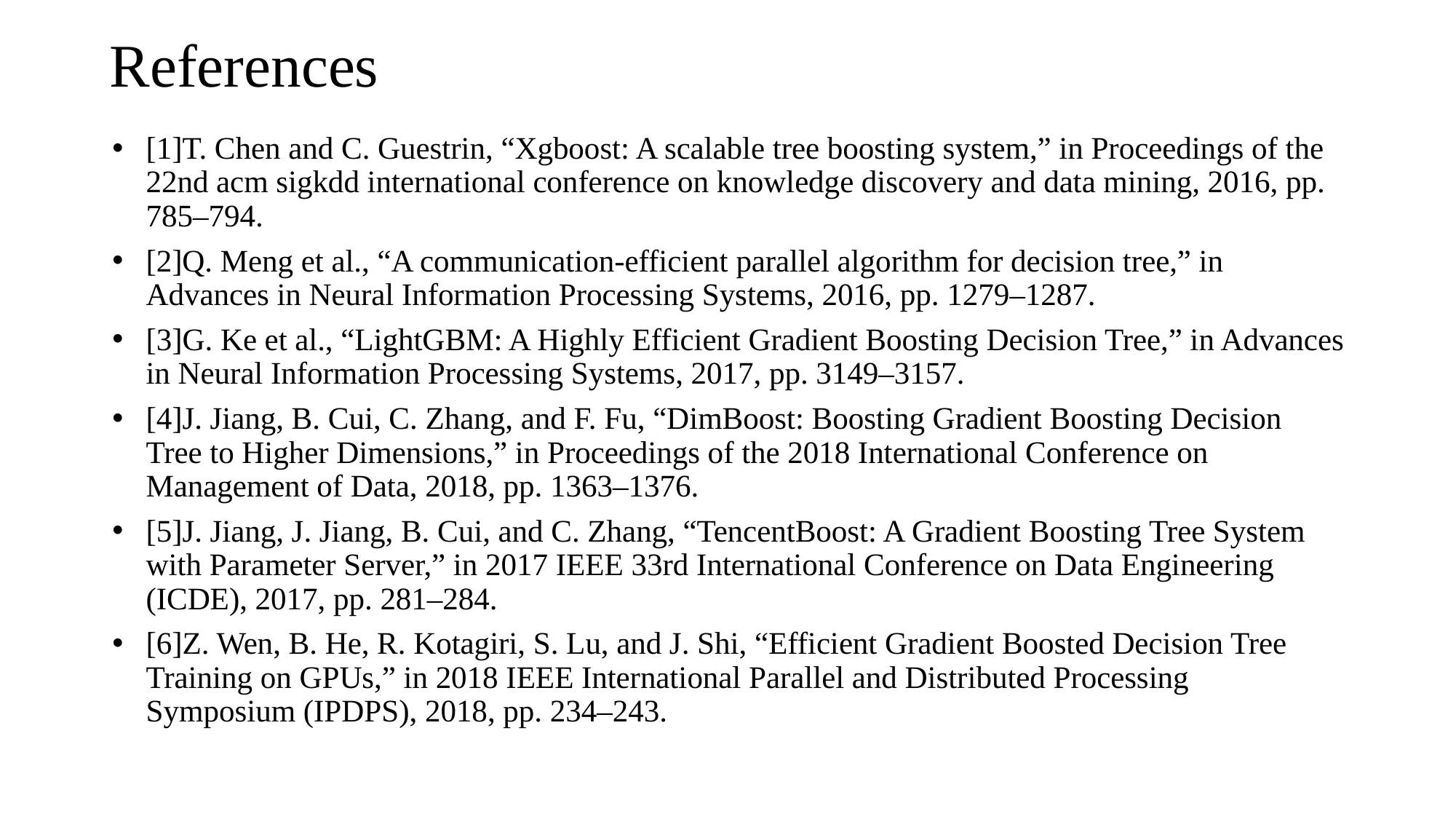

# References
[1]T. Chen and C. Guestrin, “Xgboost: A scalable tree boosting system,” in Proceedings of the 22nd acm sigkdd international conference on knowledge discovery and data mining, 2016, pp. 785–794.
[2]Q. Meng et al., “A communication-efficient parallel algorithm for decision tree,” in Advances in Neural Information Processing Systems, 2016, pp. 1279–1287.
[3]G. Ke et al., “LightGBM: A Highly Efficient Gradient Boosting Decision Tree,” in Advances in Neural Information Processing Systems, 2017, pp. 3149–3157.
[4]J. Jiang, B. Cui, C. Zhang, and F. Fu, “DimBoost: Boosting Gradient Boosting Decision Tree to Higher Dimensions,” in Proceedings of the 2018 International Conference on Management of Data, 2018, pp. 1363–1376.
[5]J. Jiang, J. Jiang, B. Cui, and C. Zhang, “TencentBoost: A Gradient Boosting Tree System with Parameter Server,” in 2017 IEEE 33rd International Conference on Data Engineering (ICDE), 2017, pp. 281–284.
[6]Z. Wen, B. He, R. Kotagiri, S. Lu, and J. Shi, “Efficient Gradient Boosted Decision Tree Training on GPUs,” in 2018 IEEE International Parallel and Distributed Processing Symposium (IPDPS), 2018, pp. 234–243.